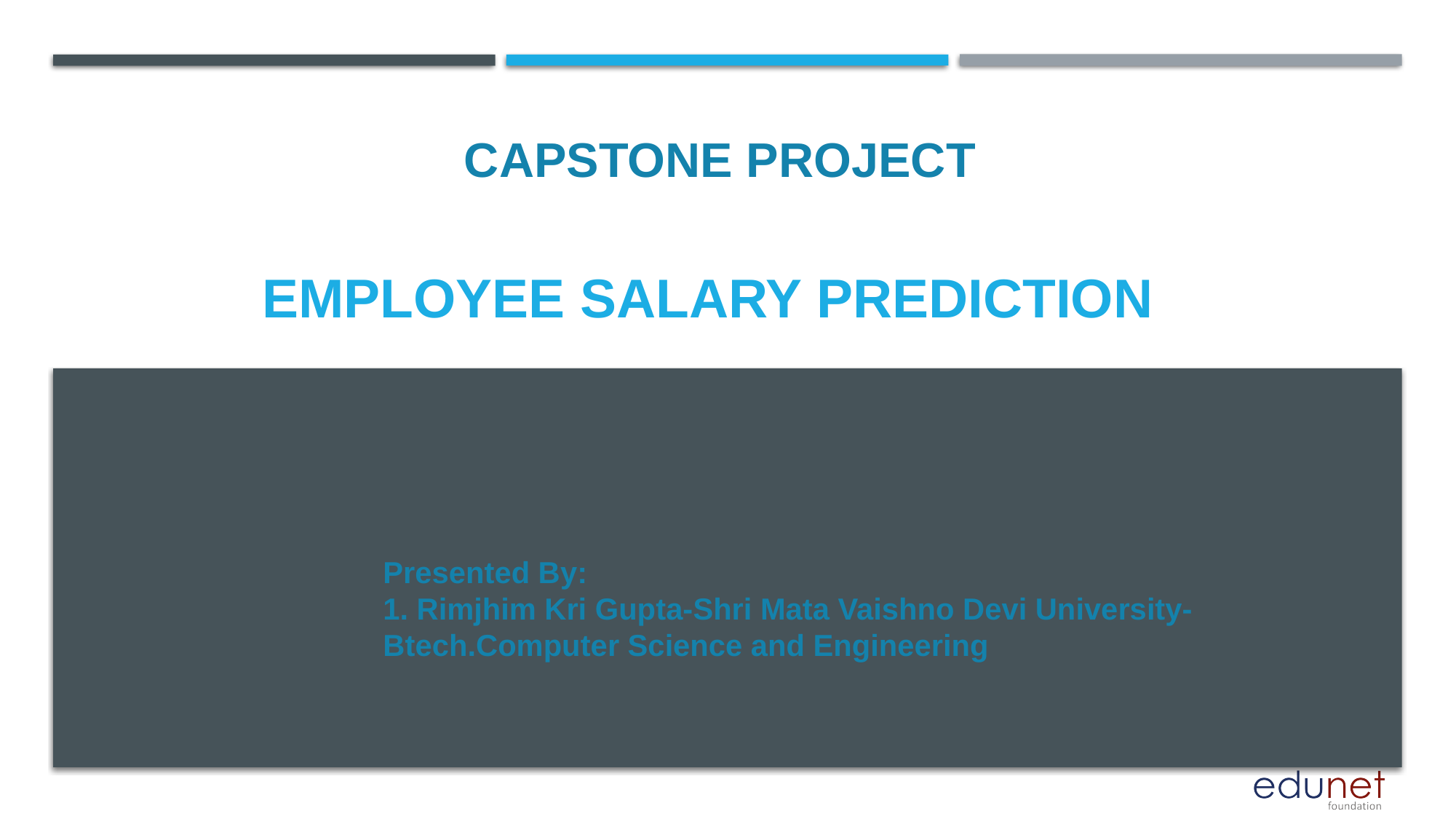

CAPSTONE PROJECT
# Employee salary prediction
Presented By:
1. Rimjhim Kri Gupta-Shri Mata Vaishno Devi University-Btech.Computer Science and Engineering